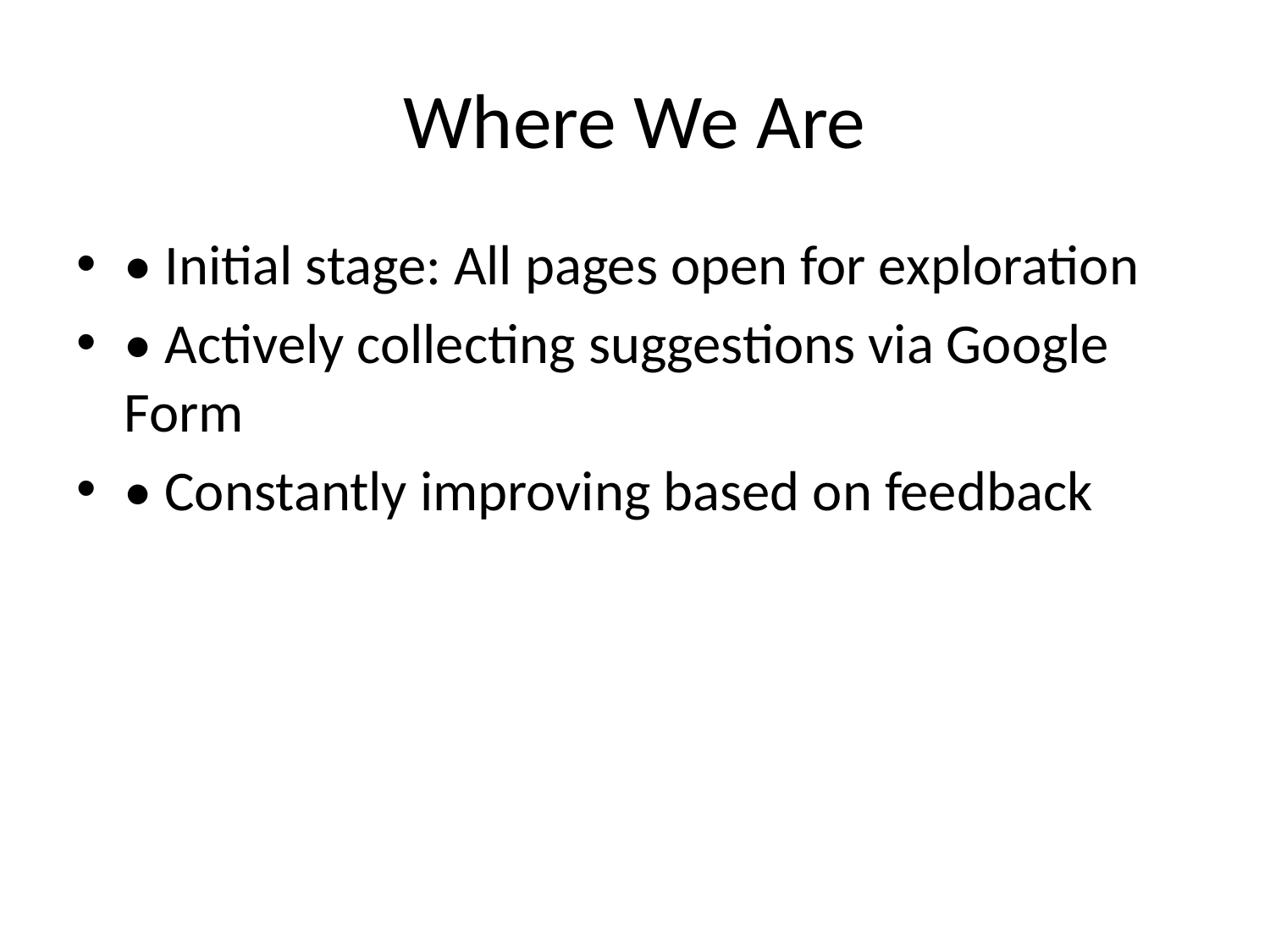

# Where We Are
• Initial stage: All pages open for exploration
• Actively collecting suggestions via Google Form
• Constantly improving based on feedback